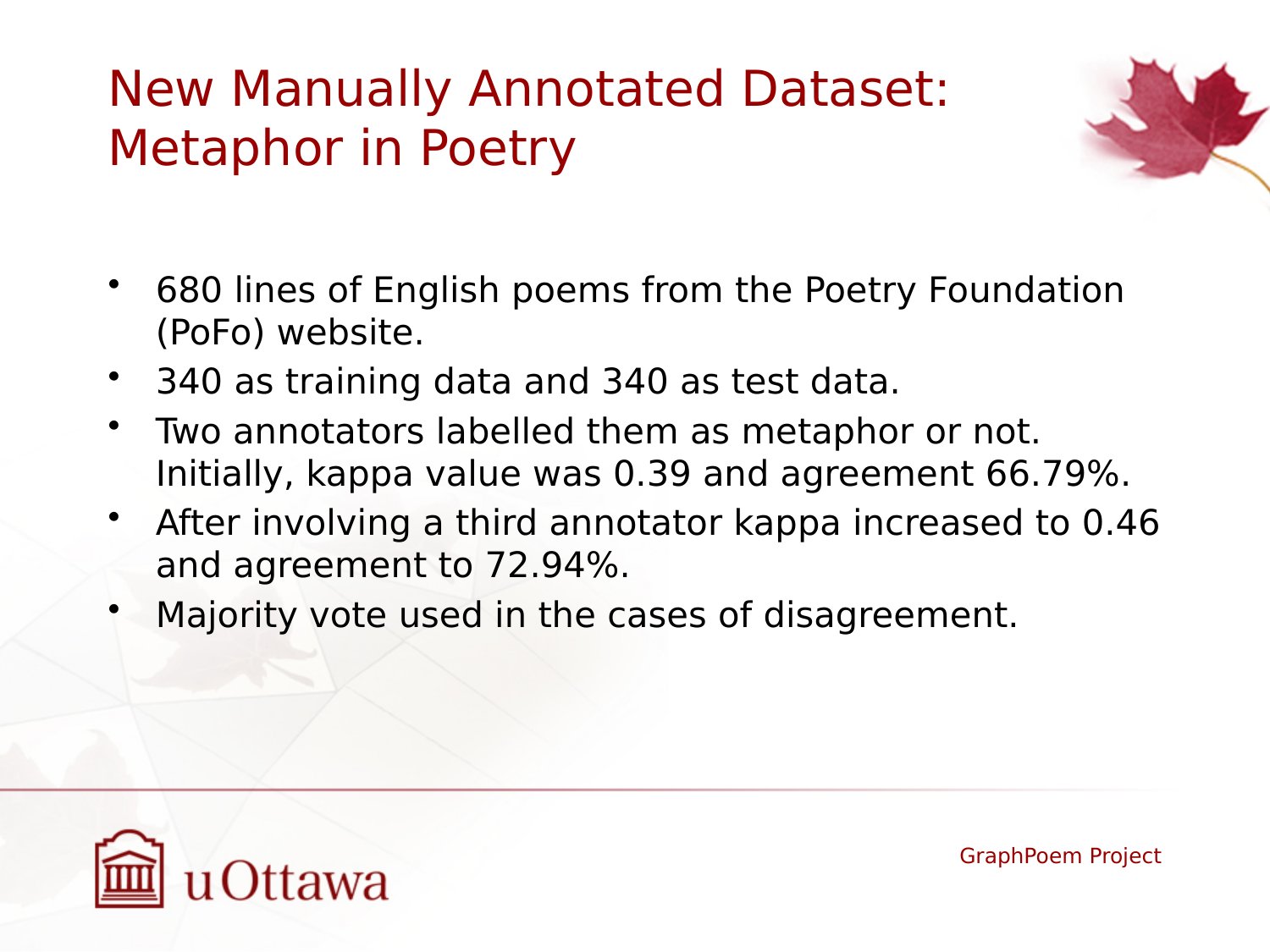

# New Manually Annotated Dataset: Metaphor in Poetry

680 lines of English poems from the Poetry Foundation (PoFo) website.
340 as training data and 340 as test data.
Two annotators labelled them as metaphor or not. Initially, kappa value was 0.39 and agreement 66.79%.
After involving a third annotator kappa increased to 0.46 and agreement to 72.94%.
Majority vote used in the cases of disagreement.
GraphPoem Project